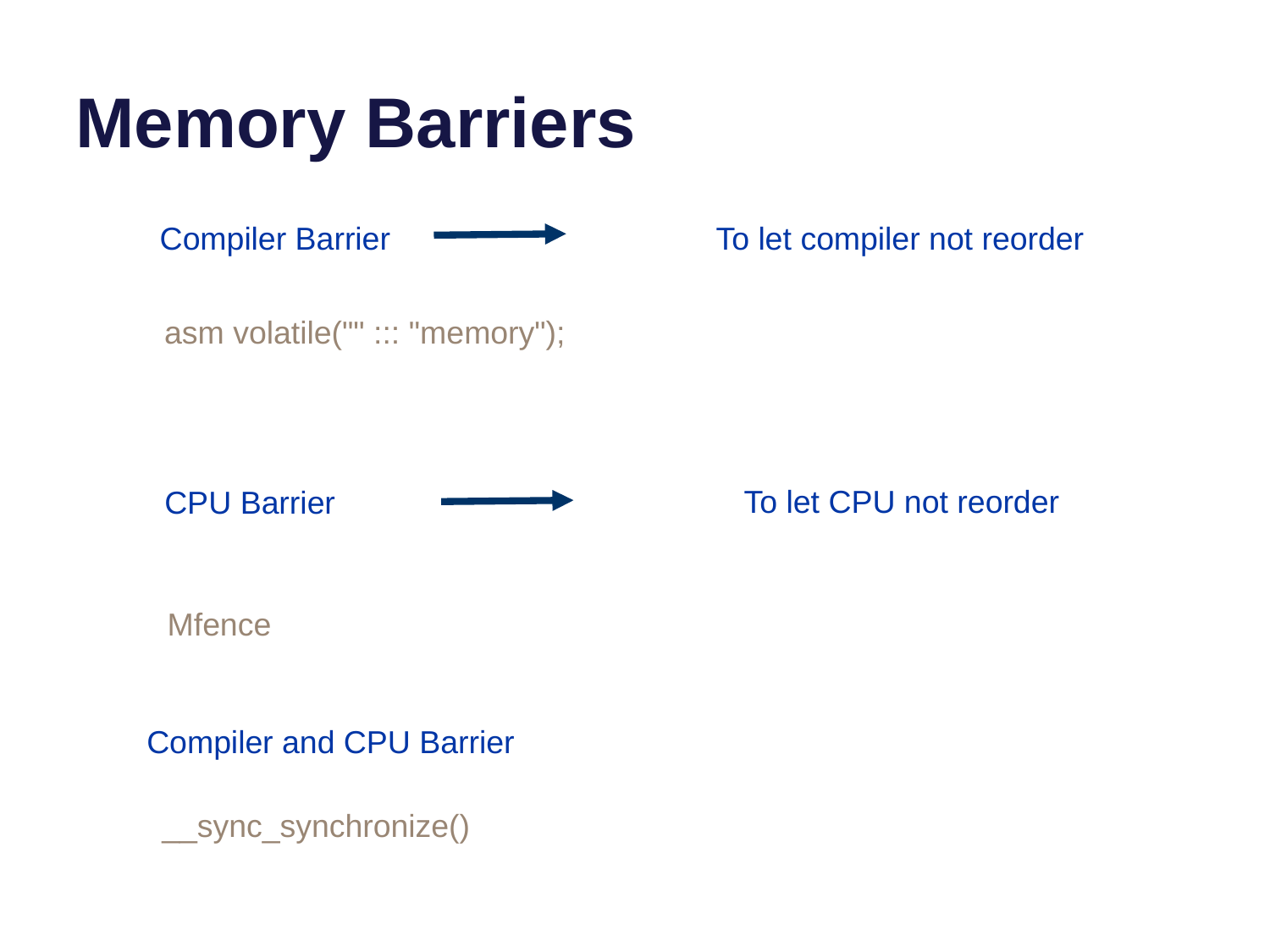

# Memory Barriers
Compiler Barrier
To let compiler not reorder
asm volatile("" ::: "memory");
To let CPU not reorder
CPU Barrier
Mfence
Compiler and CPU Barrier
__sync_synchronize()